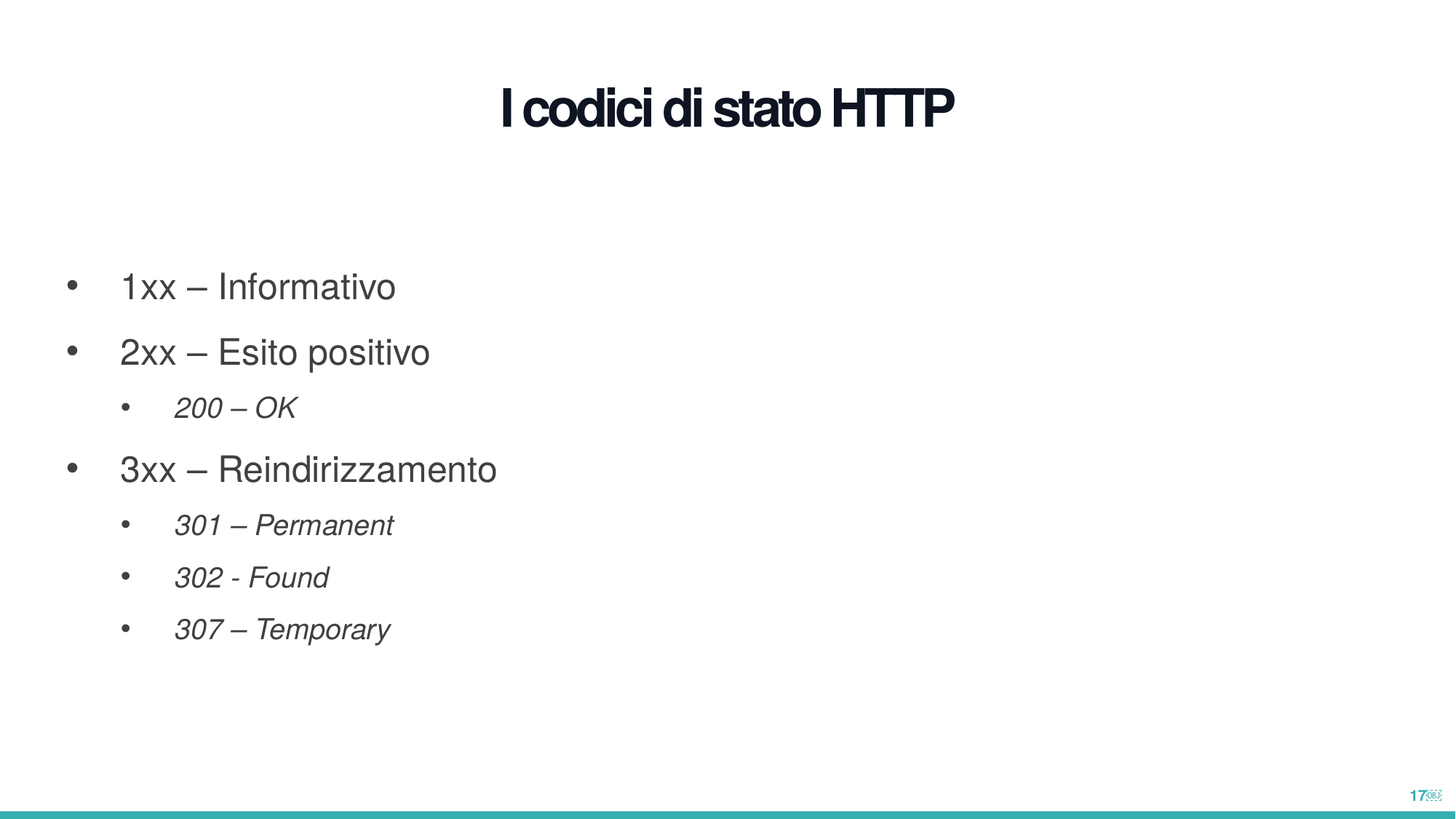

I codici di stato HTTP
1xx – Informativo
2xx – Esito positivo
200 – OK
3xx – Reindirizzamento
301 – Permanent
302 - Found
307 – Temporary